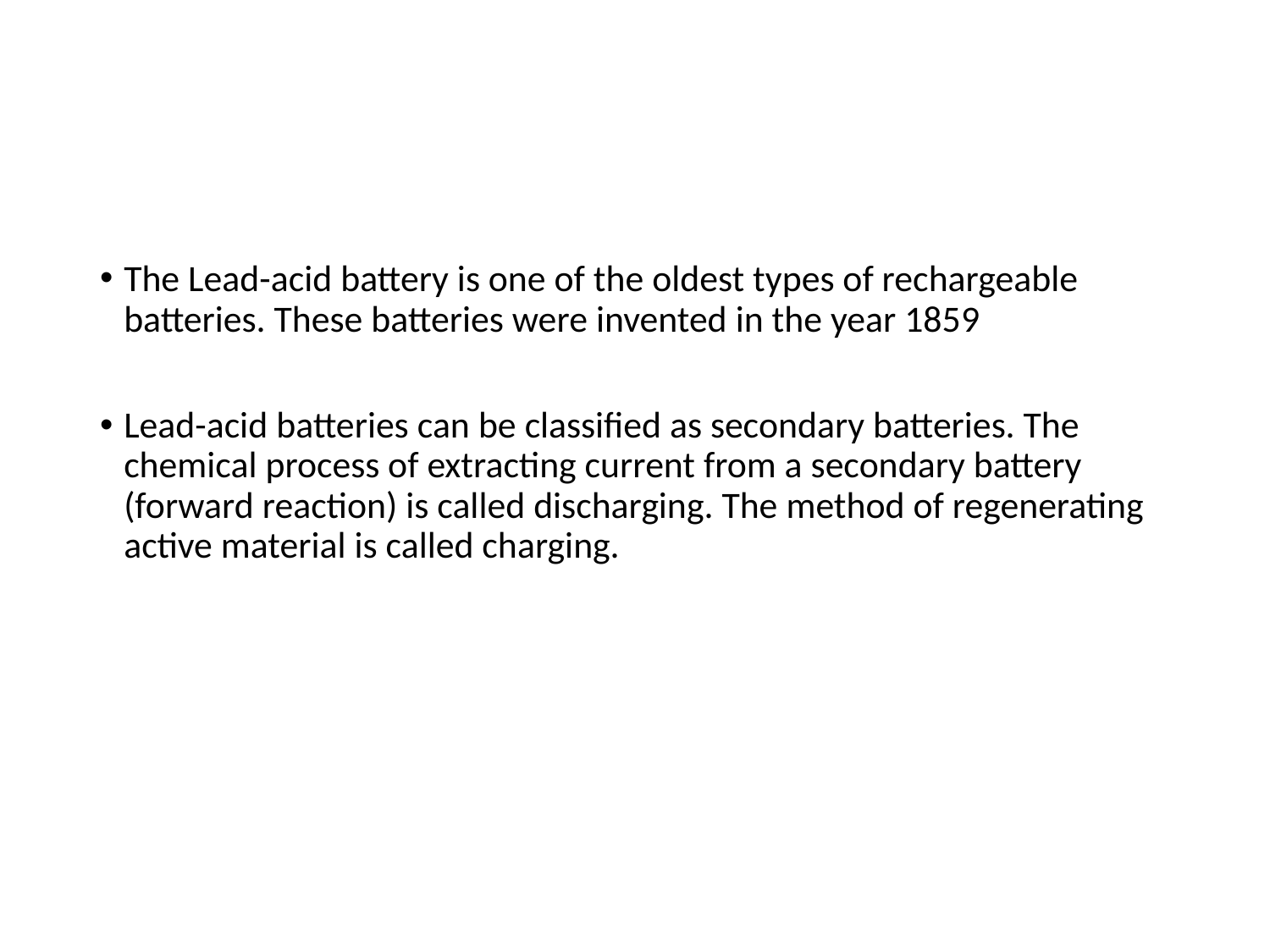

#
The Lead-acid battery is one of the oldest types of rechargeable batteries. These batteries were invented in the year 1859

Lead-acid batteries can be classified as secondary batteries. The chemical process of extracting current from a secondary battery (forward reaction) is called discharging. The method of regenerating active material is called charging.